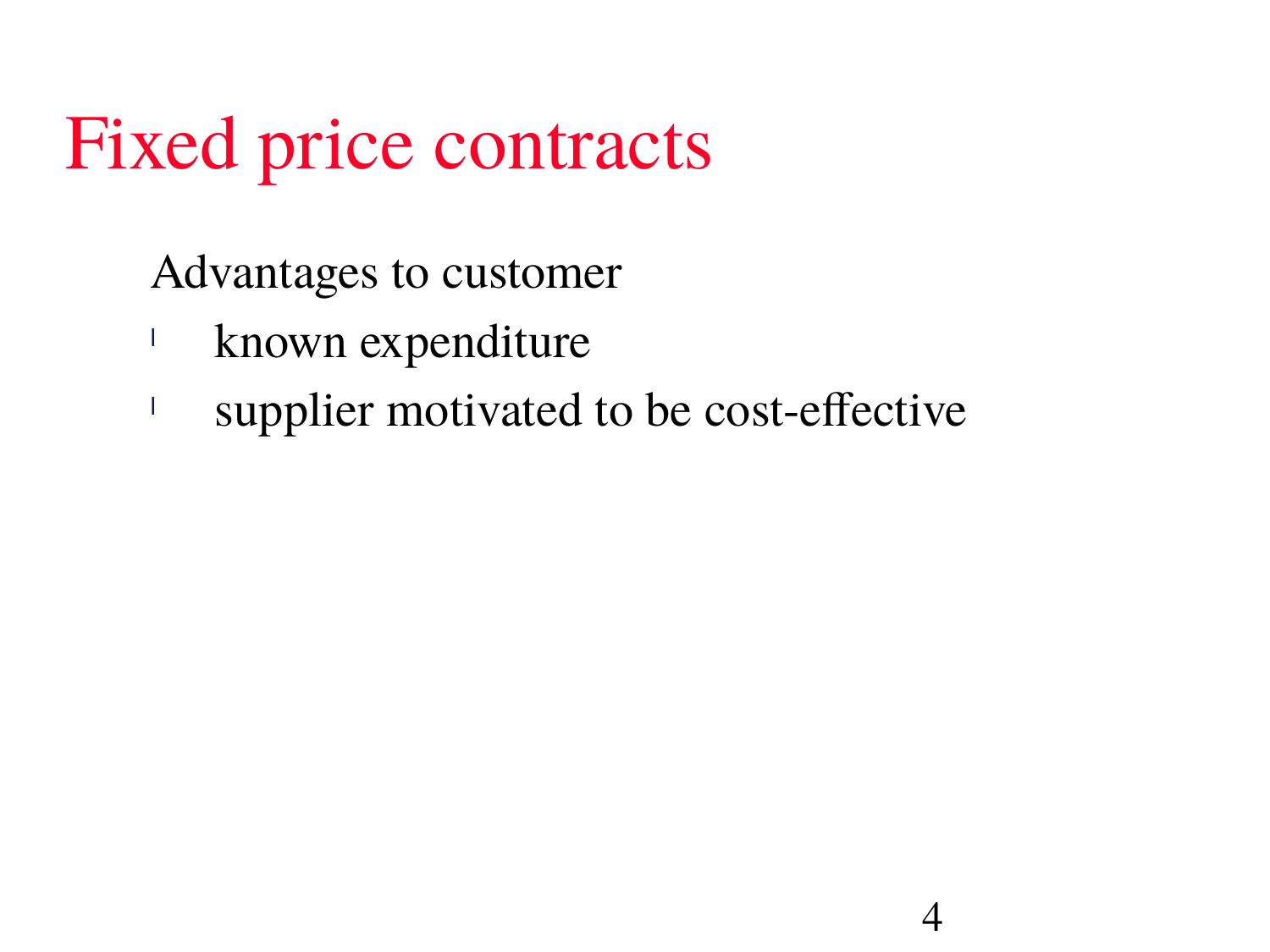

# Fixed price contracts
Advantages to customer
known expenditure
supplier motivated to be cost-effective

4